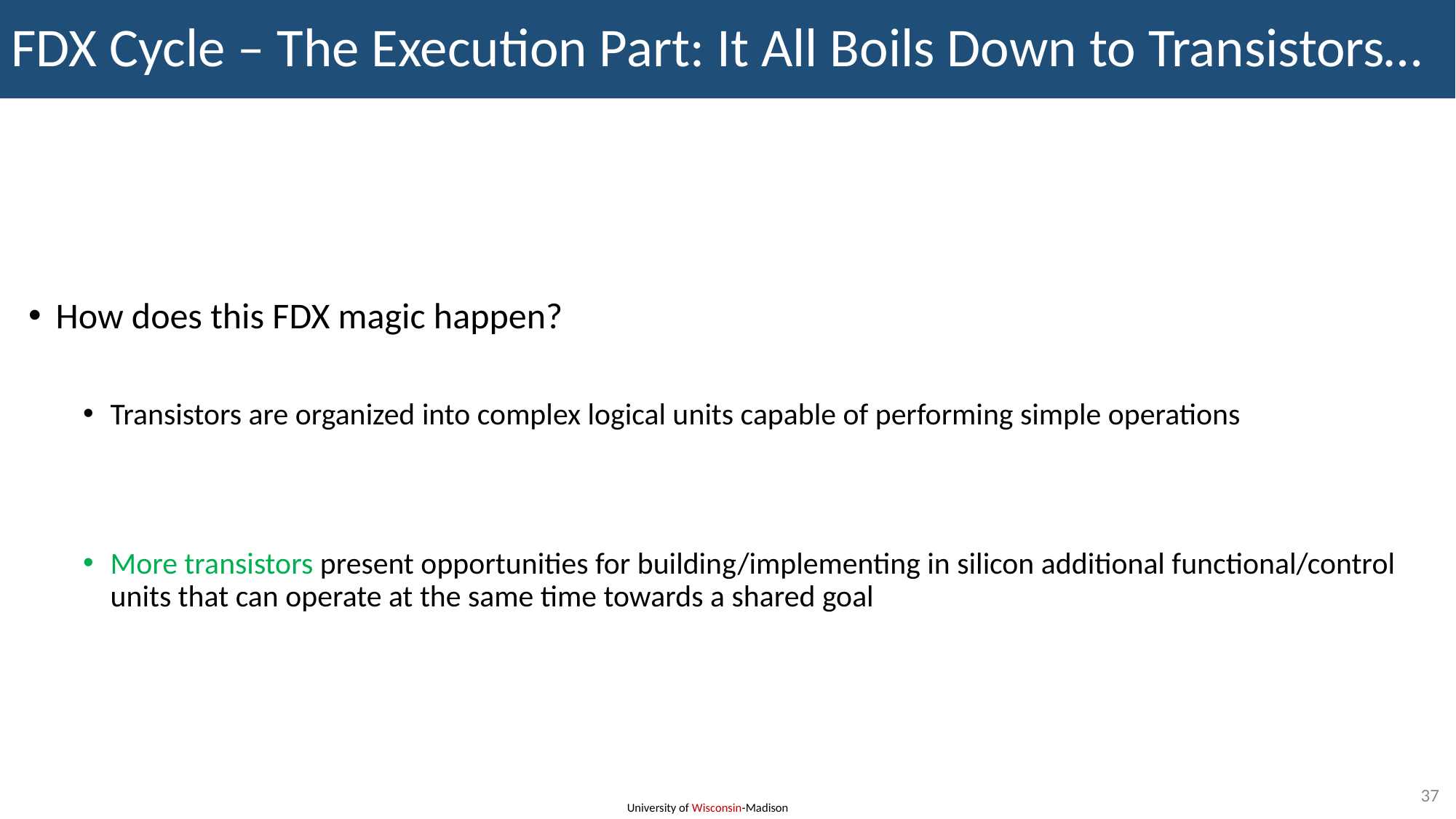

# FDX Cycle – The Execution Part: It All Boils Down to Transistors…

How does this FDX magic happen?

Transistors are organized into complex logical units capable of performing simple operations

More transistors present opportunities for building/implementing in silicon additional functional/control units that can operate at the same time towards a shared goal
37